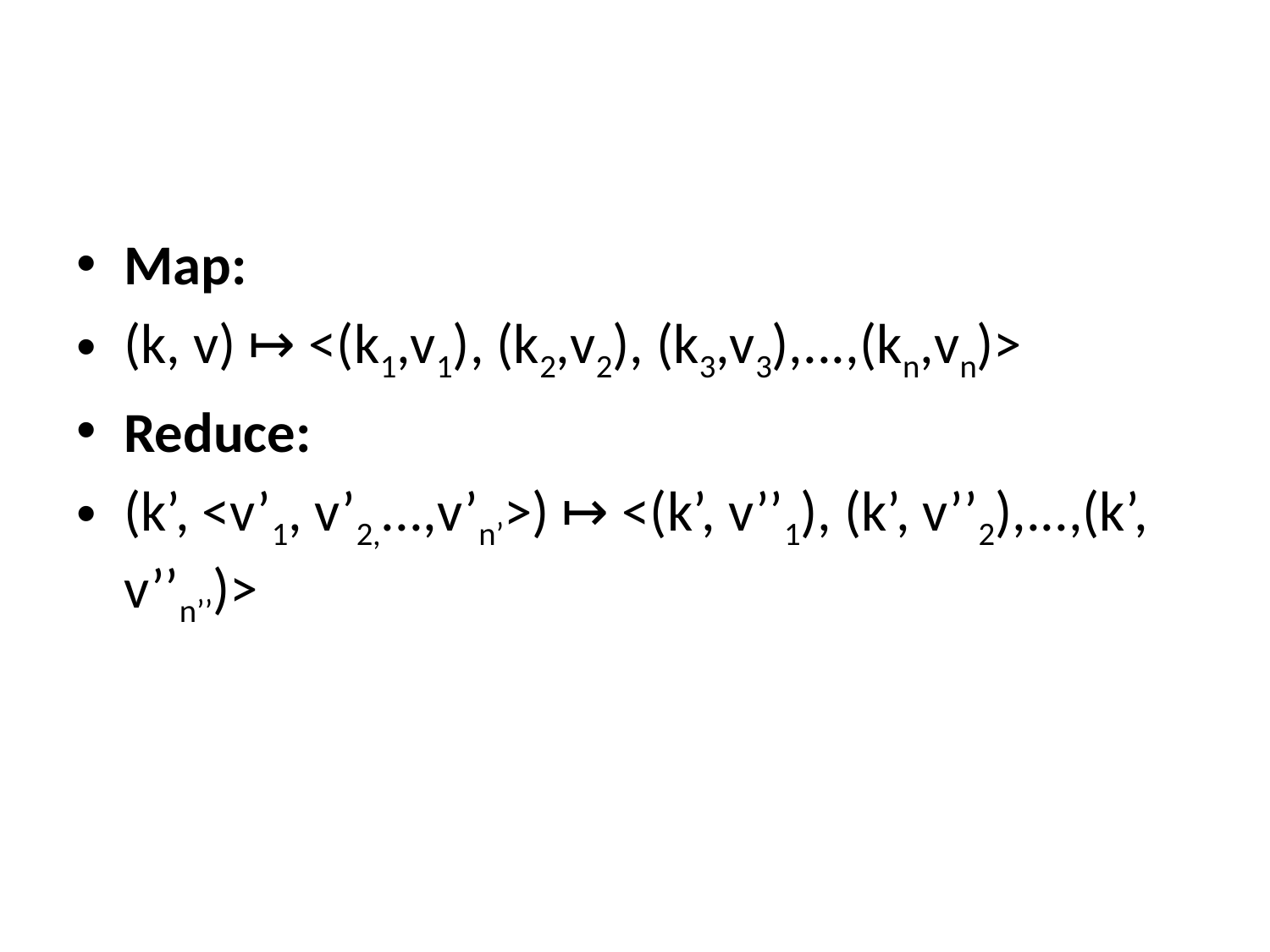

#
Map:
(k, v) ↦ <(k1,v1), (k2,v2), (k3,v3),...,(kn,vn)>
Reduce:
(k’, <v’1, v’2,...,v’n’>) ↦ <(k’, v’’1), (k’, v’’2),...,(k’, v’’n’’)>